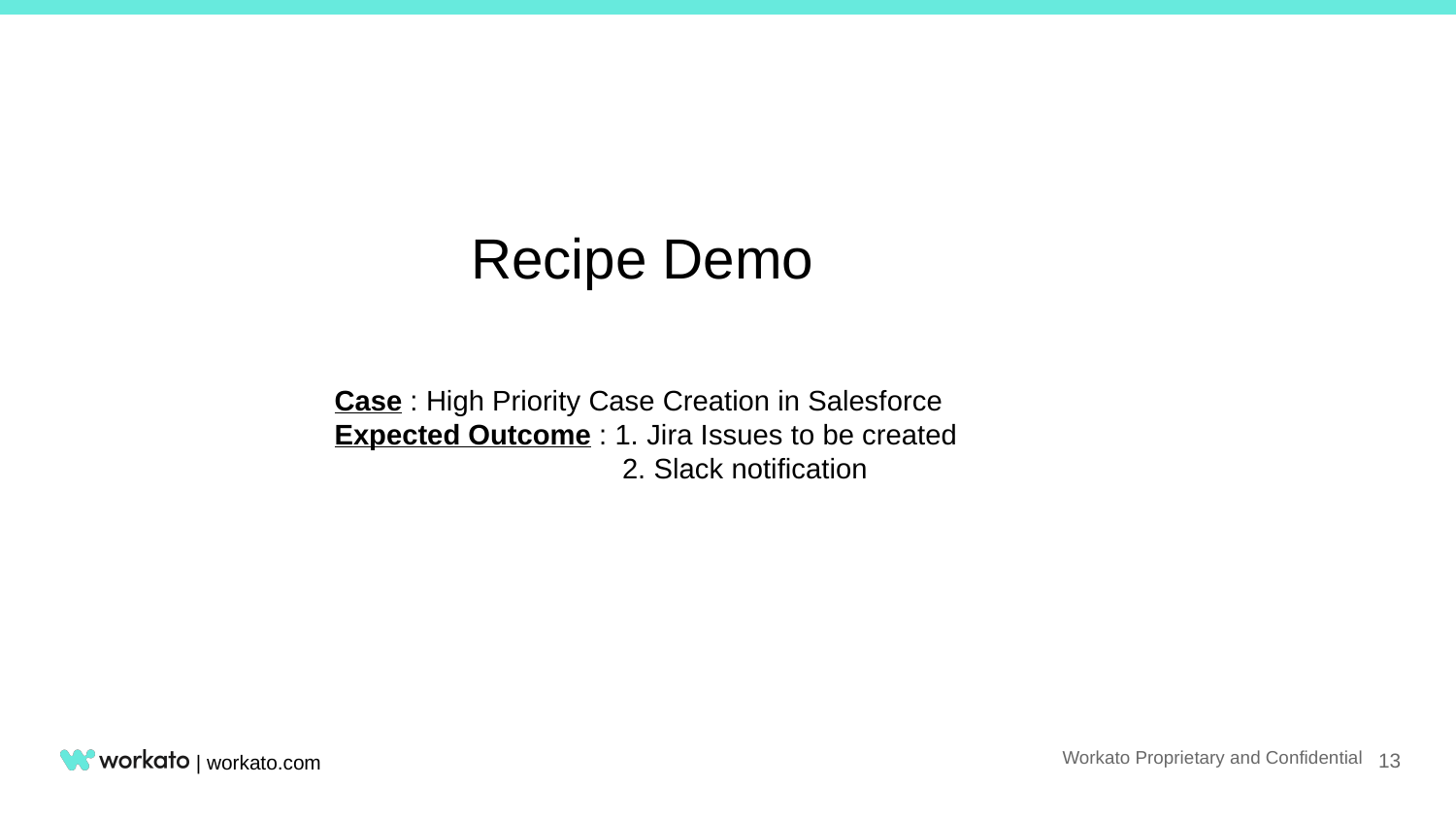

# Recipe Demo

Case : High Priority Case Creation in Salesforce
Expected Outcome : 1. Jira Issues to be created 
                                    2. Slack notification
13